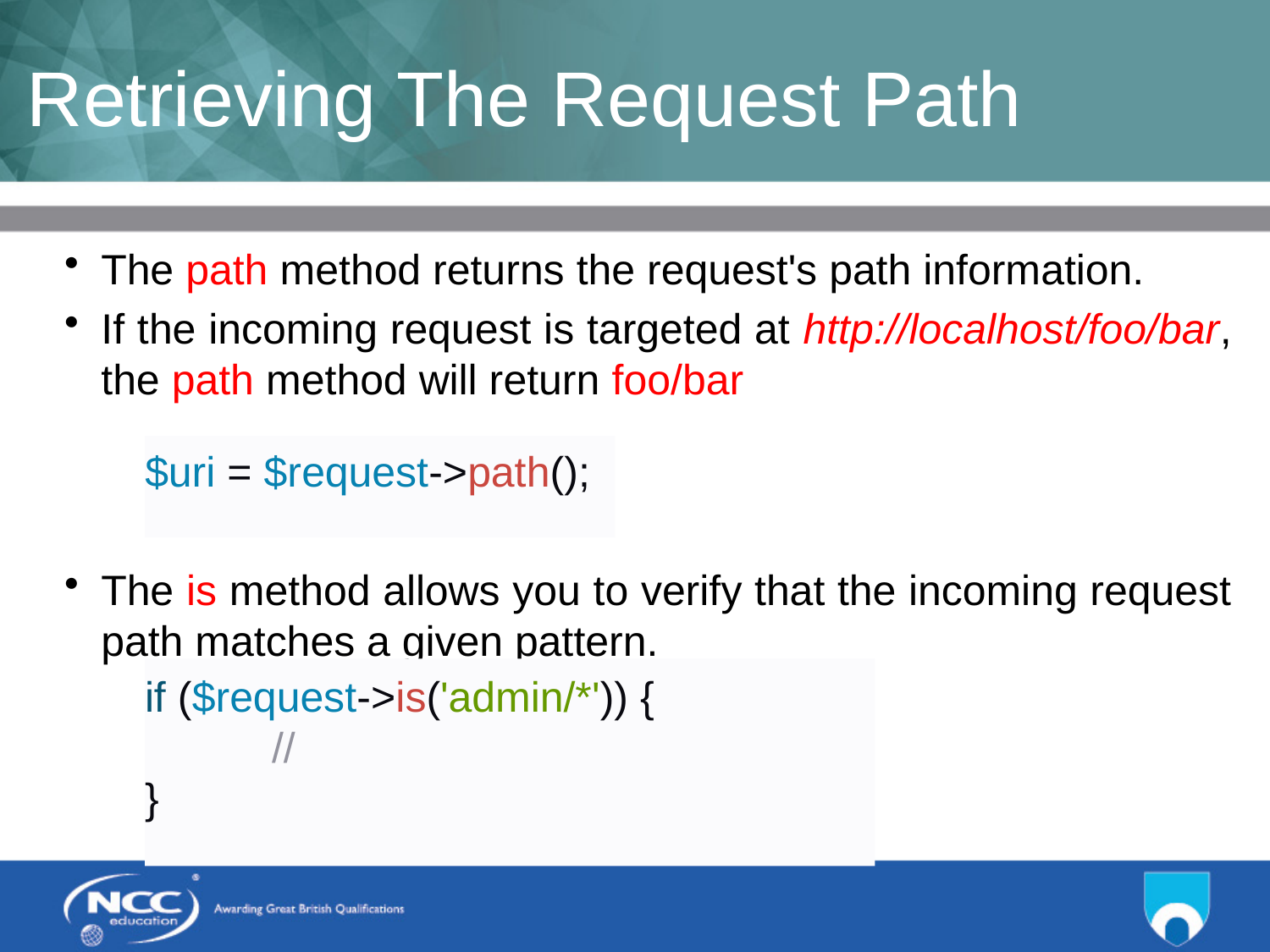

# Retrieving The Request Path
The path method returns the request's path information.
If the incoming request is targeted at http://localhost/foo/bar, the path method will return foo/bar

The is method allows you to verify that the incoming request path matches a given pattern.

$uri = $request->path();
if ($request->is('admin/*')) {
	//
}